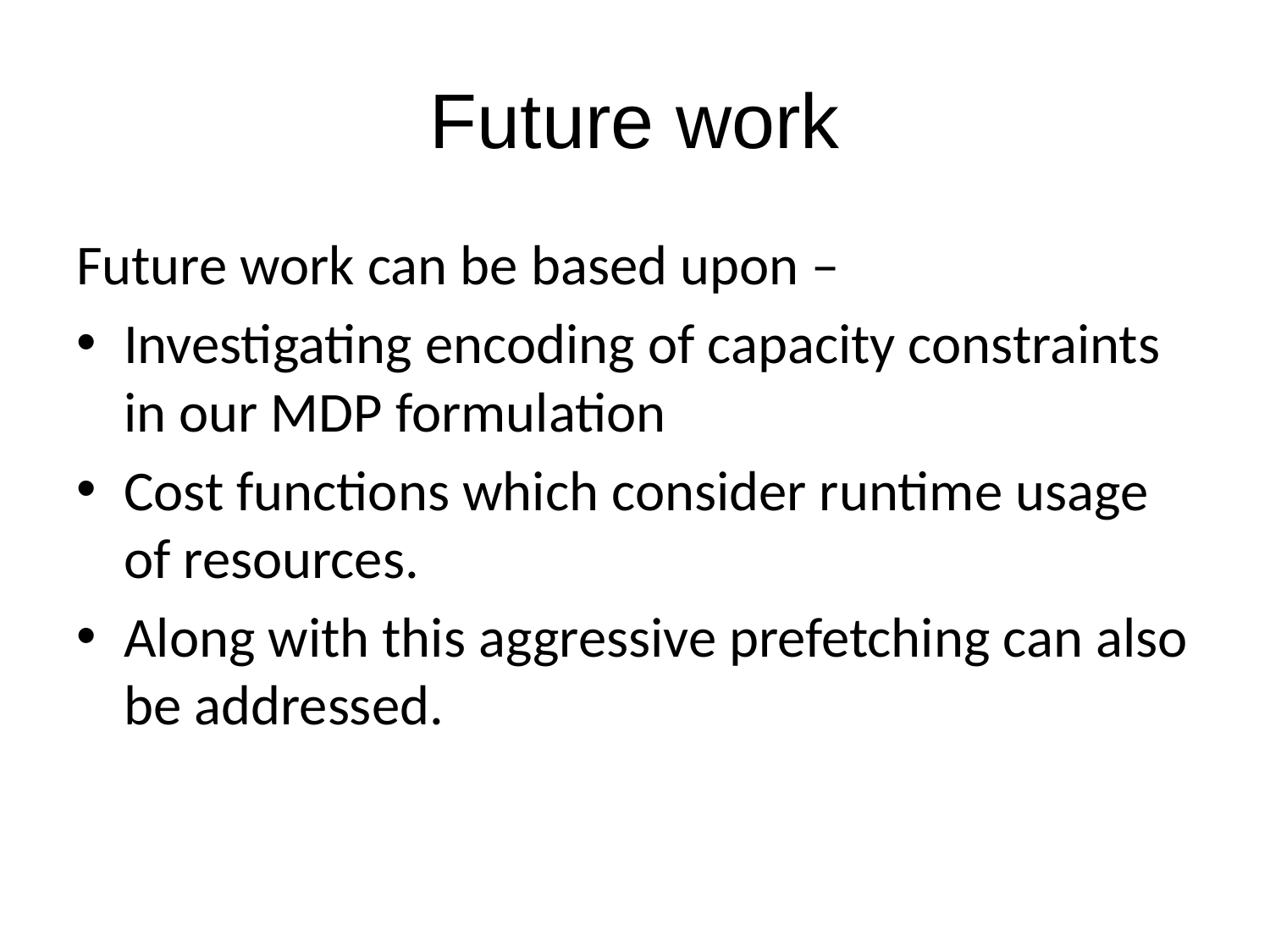

# Future work
Future work can be based upon –
Investigating encoding of capacity constraints in our MDP formulation
Cost functions which consider runtime usage of resources.
Along with this aggressive prefetching can also be addressed.